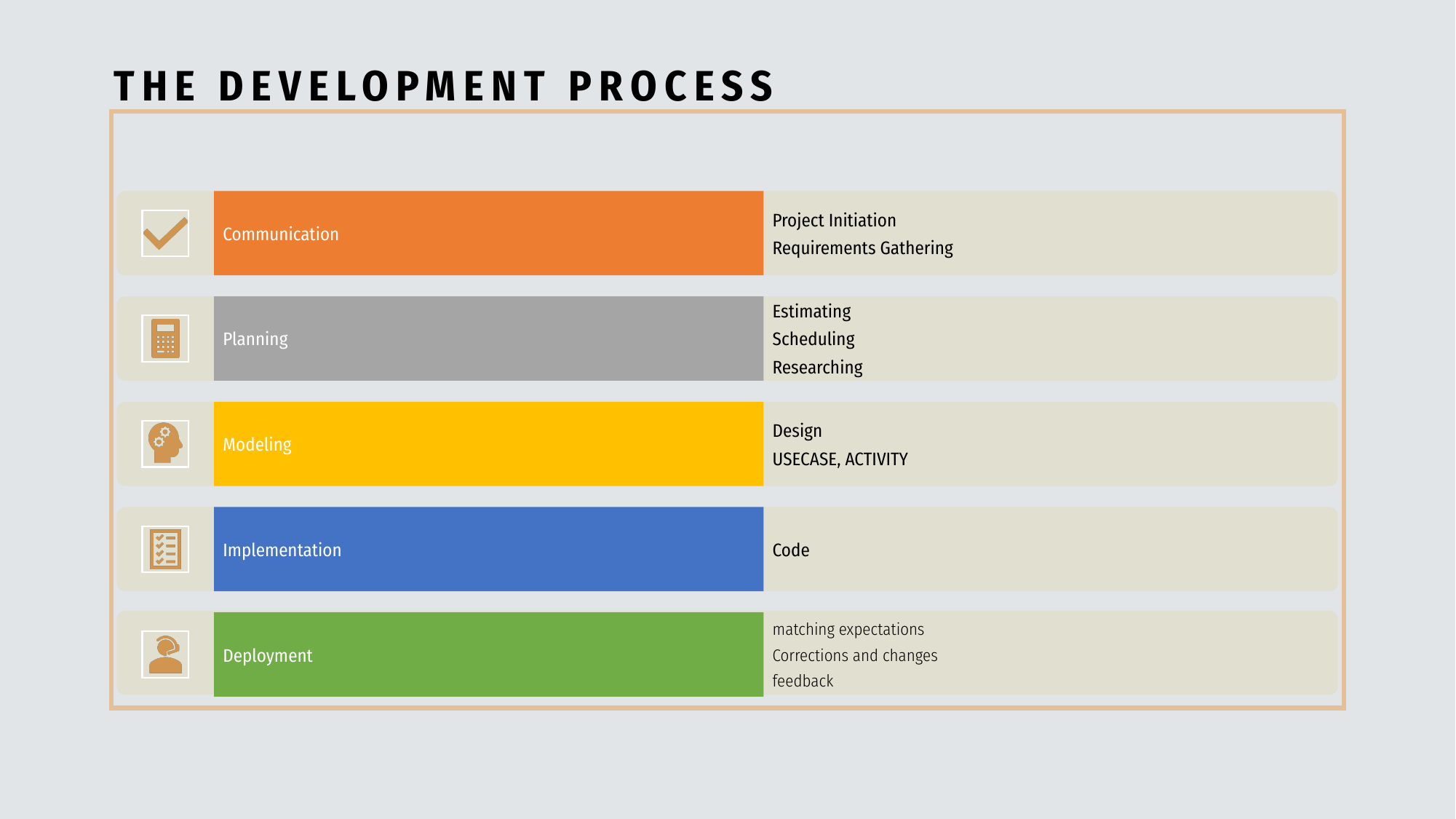

# The development process
Communication
Project Initiation
Requirements Gathering
Planning
Estimating
Scheduling
Researching
Modeling
Design
USECASE, ACTIVITY
Implementation
Code
Deployment
matching expectations
Corrections and changes
feedback